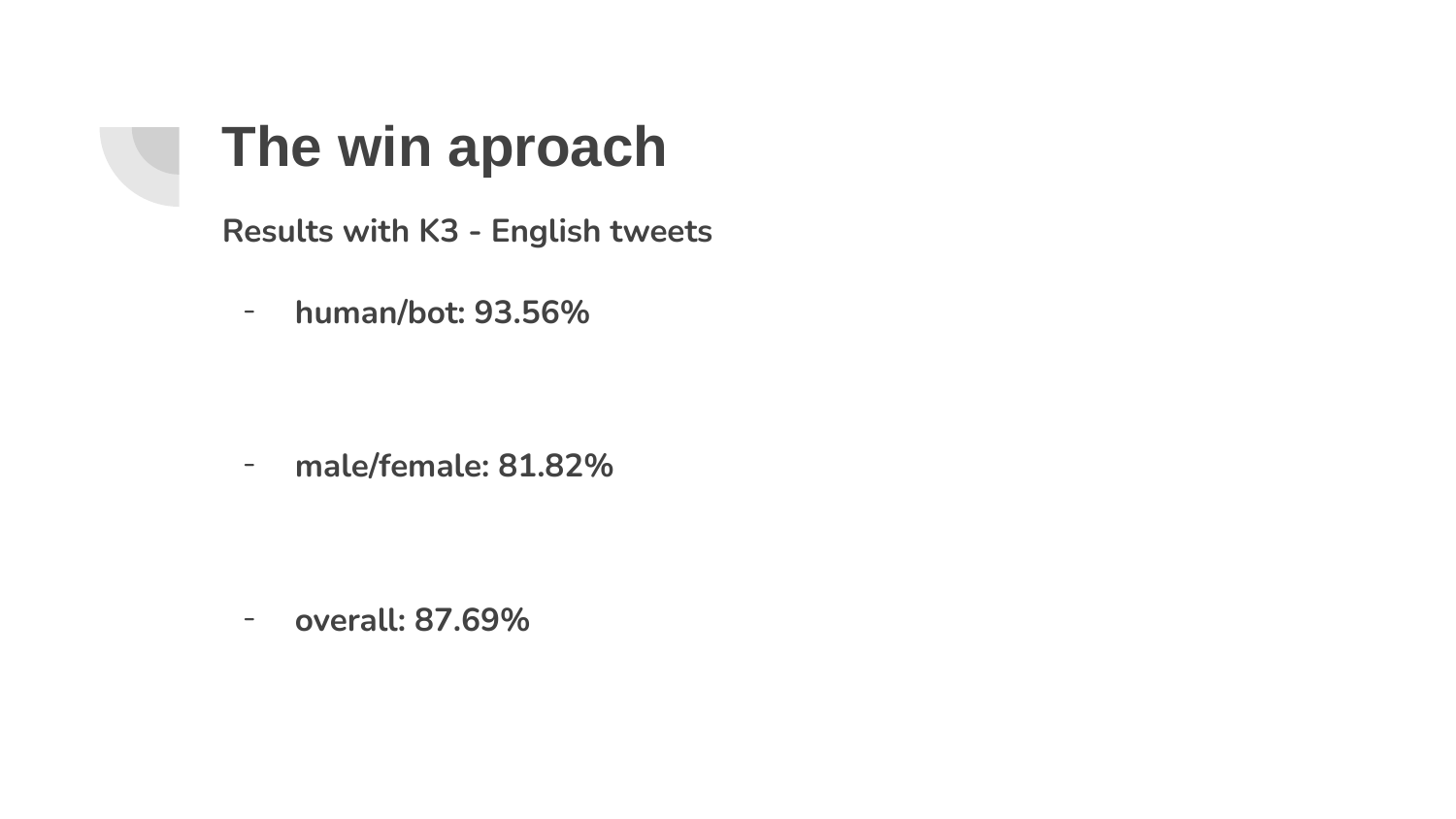

# The win aproach

Results with K3 - English tweets

human/bot: 93.56%

male/female: 81.82%

overall: 87.69%